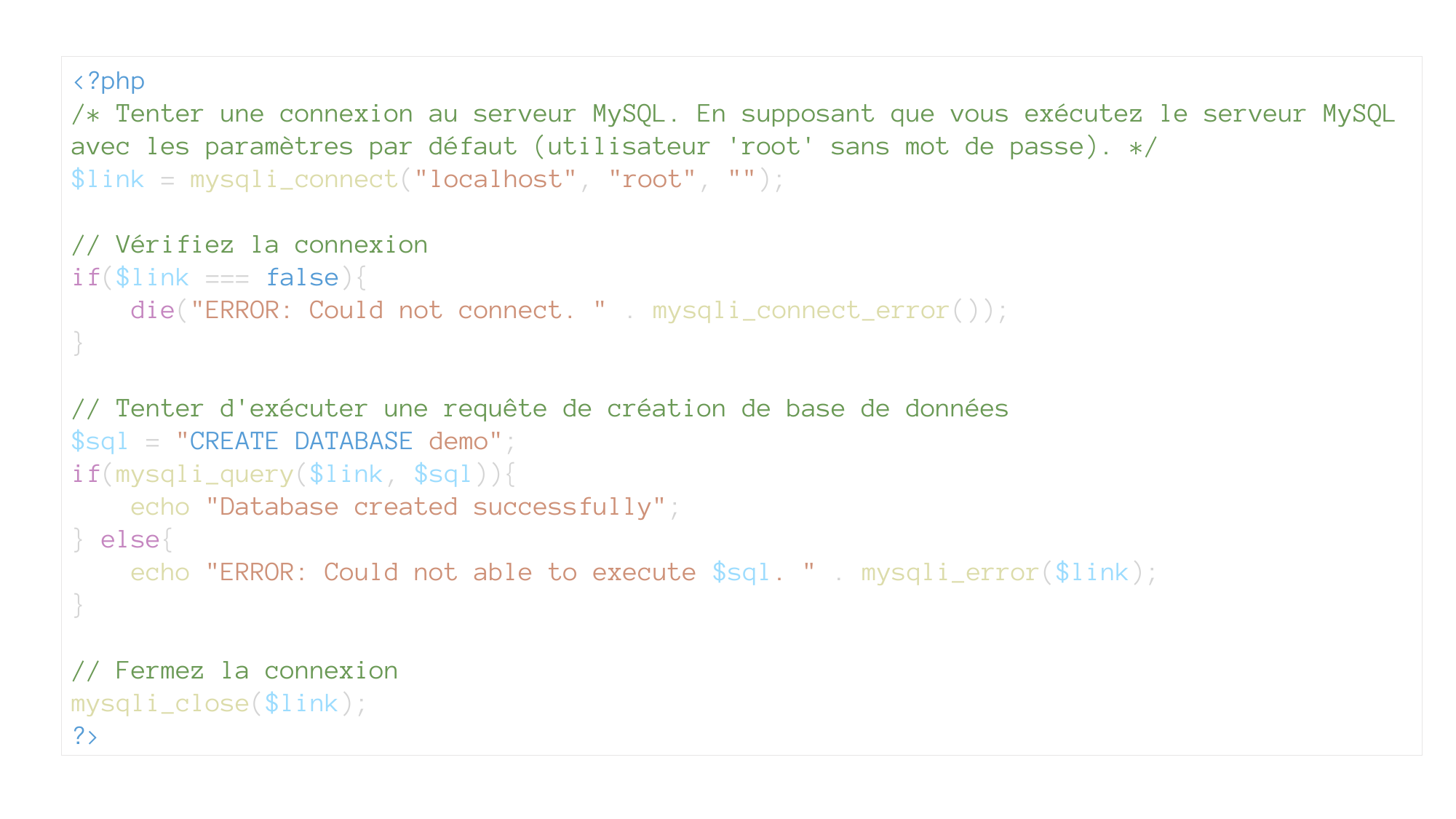

<?php
/* Tenter une connexion au serveur MySQL. En supposant que vous exécutez le serveur MySQL
avec les paramètres par défaut (utilisateur 'root' sans mot de passe). */
$link = mysqli_connect("localhost", "root", "");

// Vérifiez la connexion
if($link === false){
    die("ERROR: Could not connect. " . mysqli_connect_error());
}

// Tenter d'exécuter une requête de création de base de données
$sql = "CREATE DATABASE demo";
if(mysqli_query($link, $sql)){
    echo "Database created successfully";
} else{
    echo "ERROR: Could not able to execute $sql. " . mysqli_error($link);
}

// Fermez la connexion
mysqli_close($link);
?>